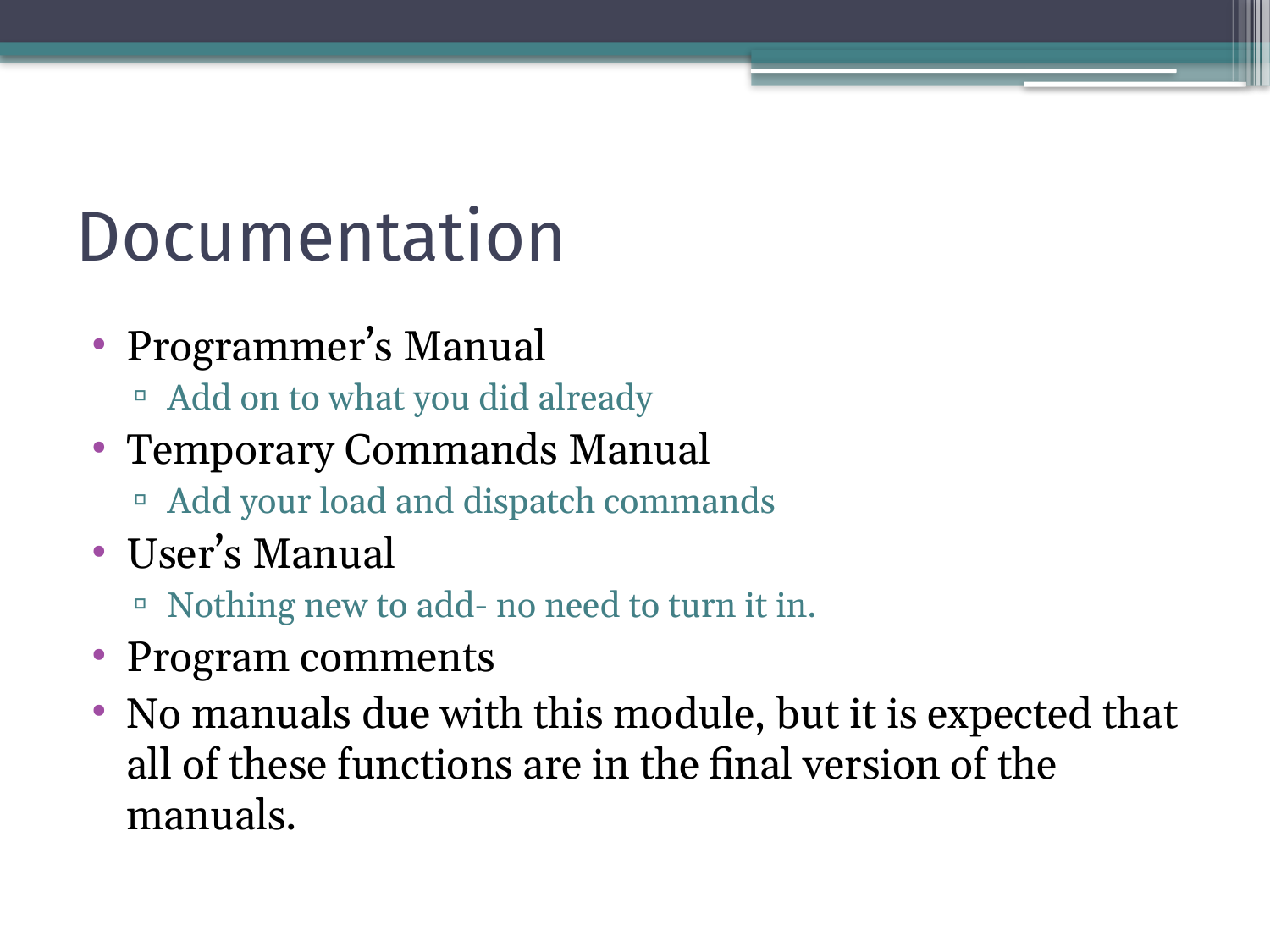

# Documentation
Programmer’s Manual
Add on to what you did already
Temporary Commands Manual
Add your load and dispatch commands
User’s Manual
Nothing new to add- no need to turn it in.
Program comments
No manuals due with this module, but it is expected that all of these functions are in the final version of the manuals.